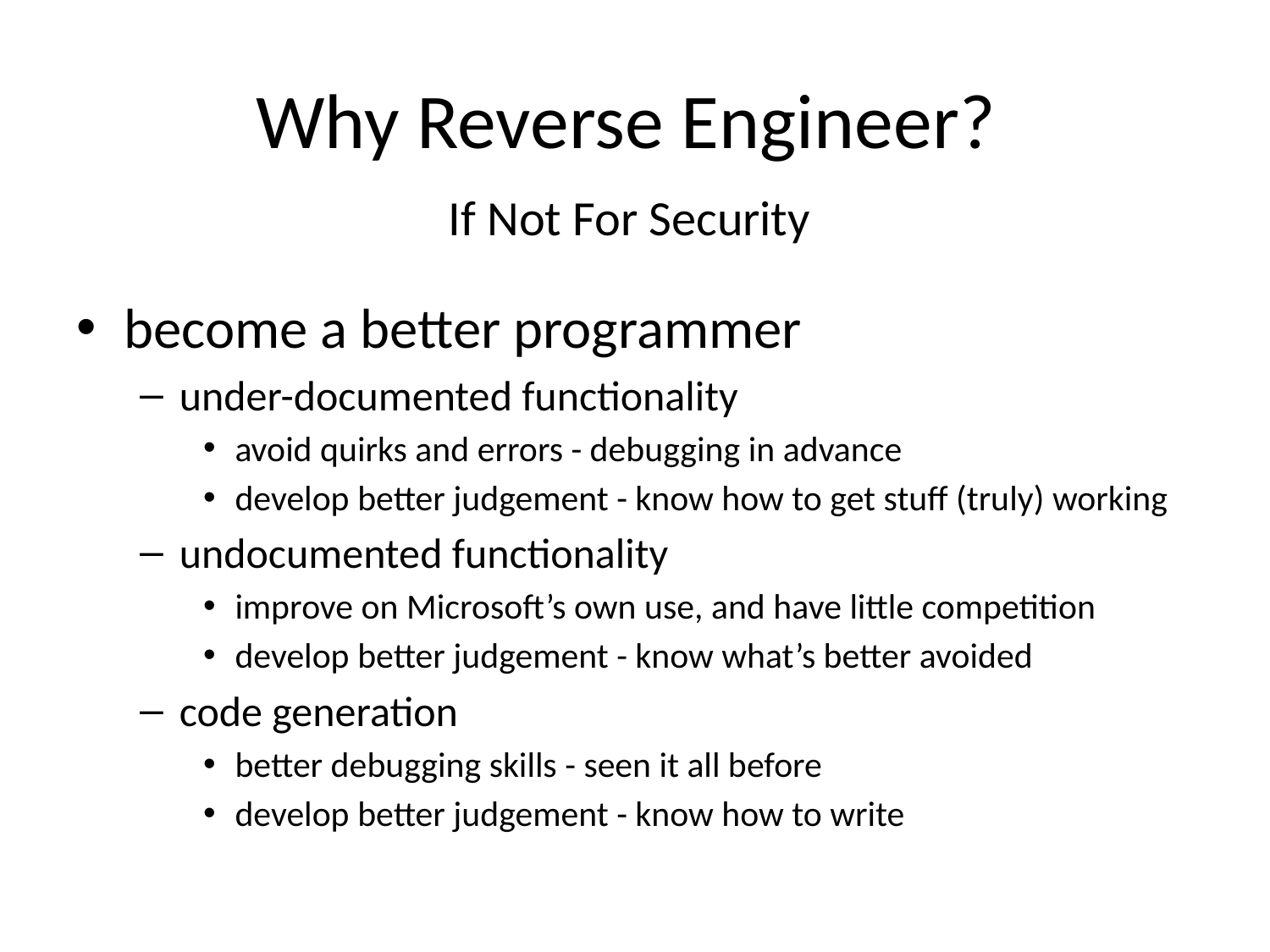

# Why Reverse Engineer?
If Not For Security
become a better programmer
under-documented functionality
avoid quirks and errors - debugging in advance
develop better judgement - know how to get stuff (truly) working
undocumented functionality
improve on Microsoft’s own use, and have little competition
develop better judgement - know what’s better avoided
code generation
better debugging skills - seen it all before
develop better judgement - know how to write